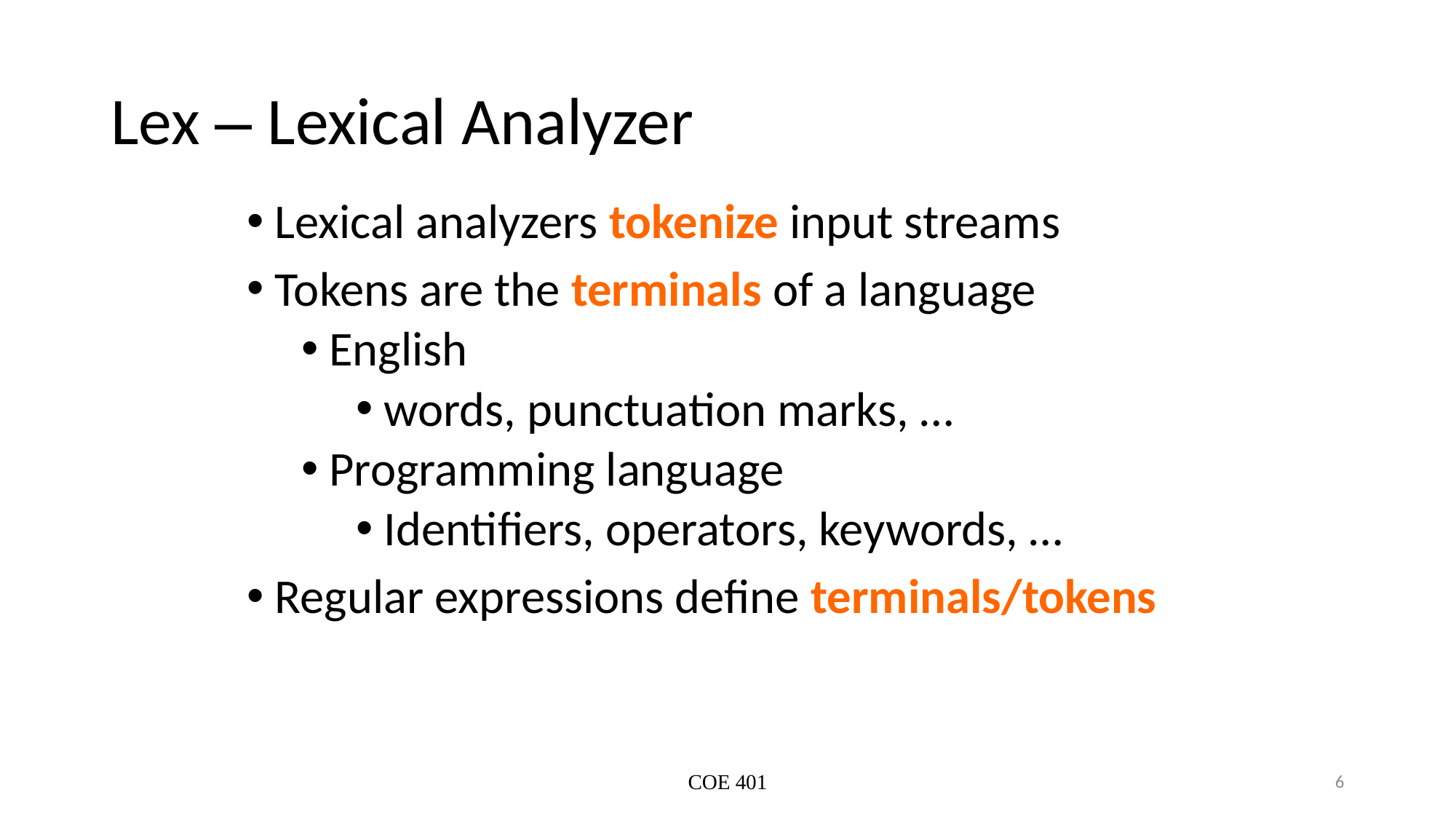

# Lex – Lexical Analyzer
Lexical analyzers tokenize input streams
Tokens are the terminals of a language
English
words, punctuation marks, …
Programming language
Identifiers, operators, keywords, …
Regular expressions define terminals/tokens

COE 401
6